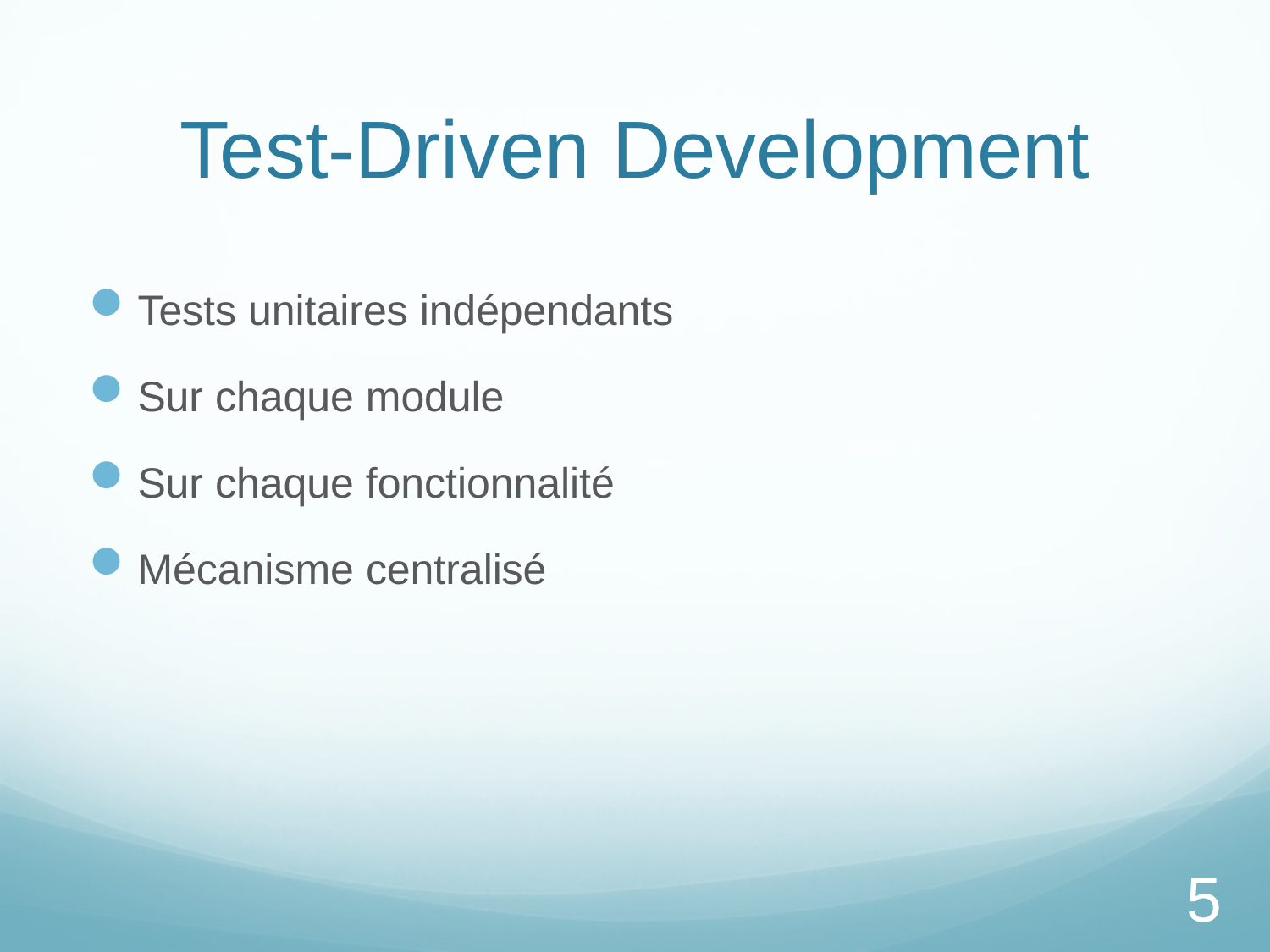

# Test-Driven Development
Tests unitaires indépendants
Sur chaque module
Sur chaque fonctionnalité
Mécanisme centralisé
5